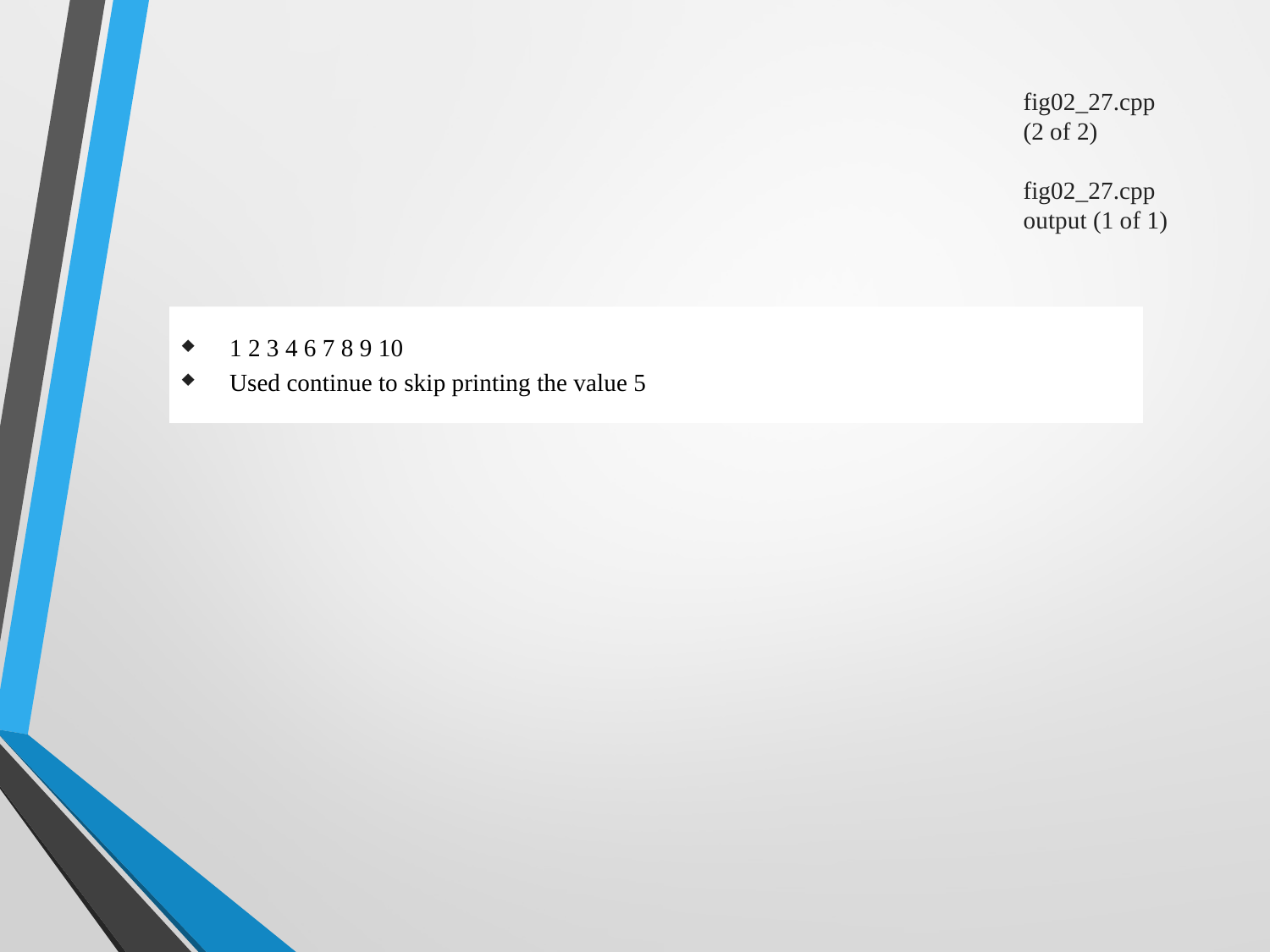

fig02_27.cpp
(2 of 2)
fig02_27.cpp
output (1 of 1)
1 2 3 4 6 7 8 9 10
Used continue to skip printing the value 5